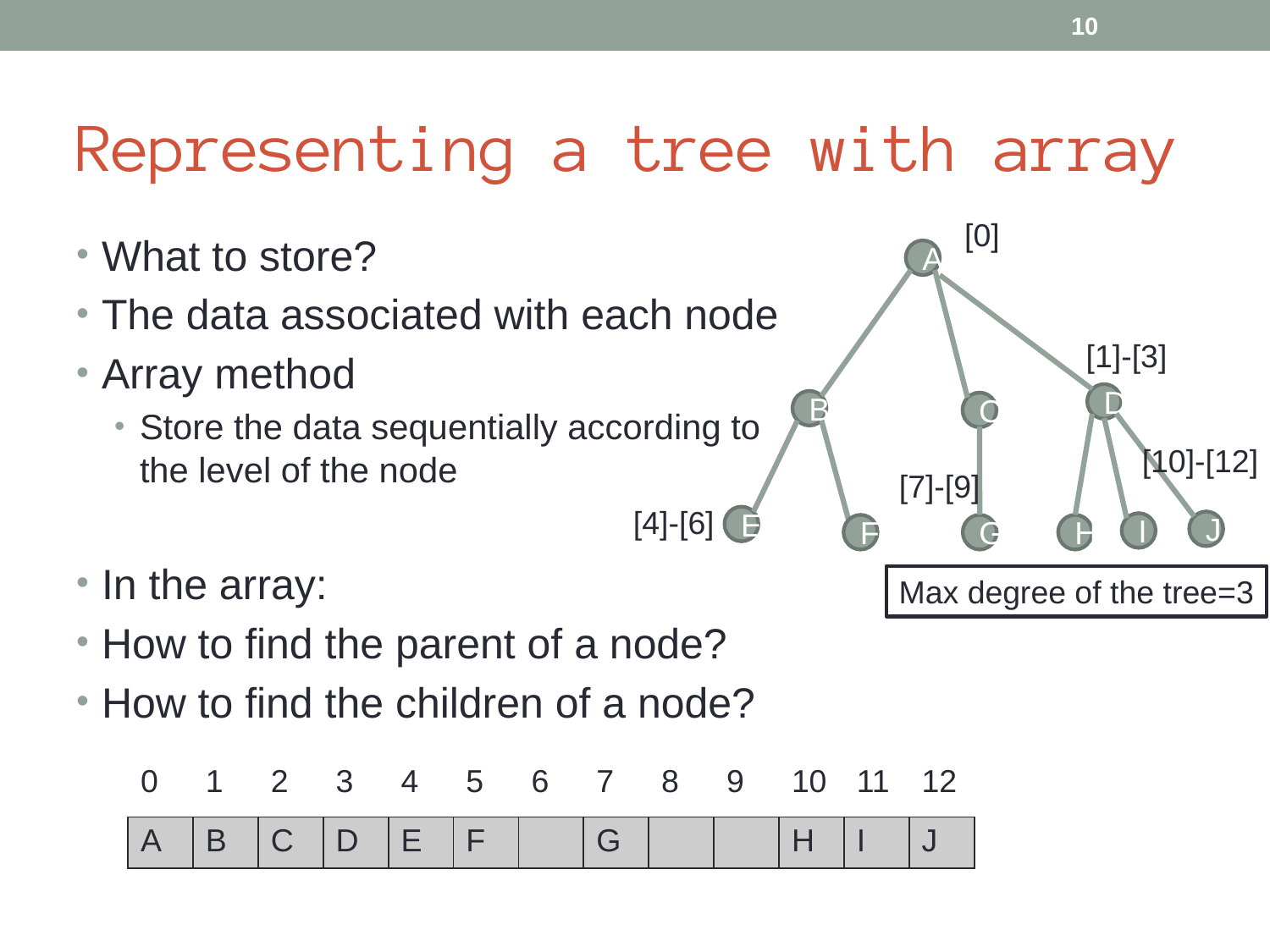

10
# Representing a tree with array
[0]
What to store?
The data associated with each node
Array method
Store the data sequentially according to
the level of the node

In the array:
How to find the parent of a node?
How to find the children of a node?

A
[1]-[3]
D
B
C
[10]-[12]
[7]-[9]
[4]-[6]
E
J
I
F
G
H
Max degree of the tree=3
| 0 | 1 | 2 | 3 | 4 | 5 | 6 | 7 | 8 | 9 | 10 | 11 | 12 |
| --- | --- | --- | --- | --- | --- | --- | --- | --- | --- | --- | --- | --- |
| A | B | C | D | E | F |  | G |  |  | H | I | J |
| --- | --- | --- | --- | --- | --- | --- | --- | --- | --- | --- | --- | --- |